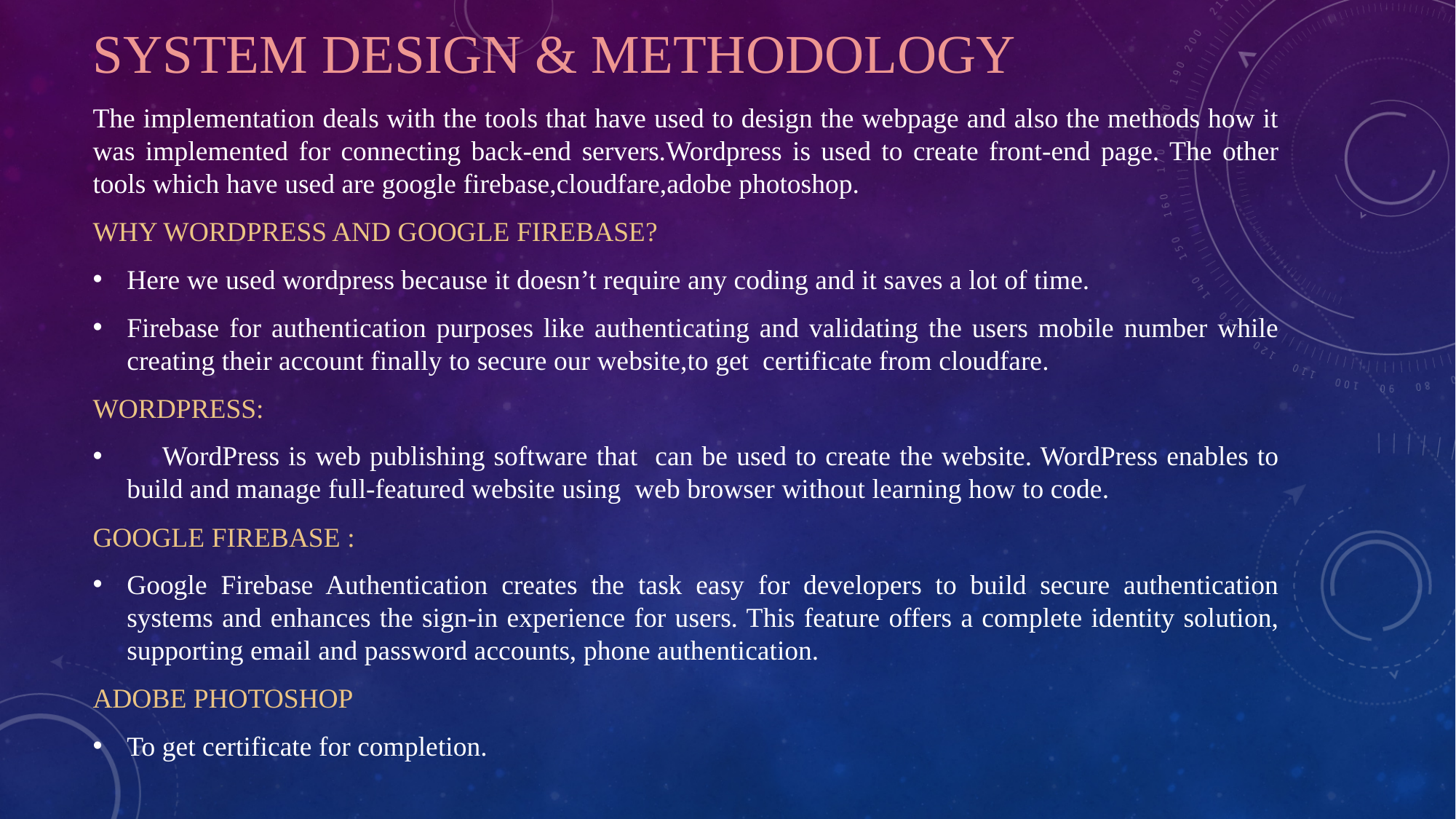

# SYSTEM DESIGN & METHODOLOGY
The implementation deals with the tools that have used to design the webpage and also the methods how it was implemented for connecting back-end servers.Wordpress is used to create front-end page. The other tools which have used are google firebase,cloudfare,adobe photoshop.
WHY WORDPRESS AND GOOGLE FIREBASE?
Here we used wordpress because it doesn’t require any coding and it saves a lot of time.
Firebase for authentication purposes like authenticating and validating the users mobile number while creating their account finally to secure our website,to get  certificate from cloudfare.
WORDPRESS:
    WordPress is web publishing software that  can be used to create the website. WordPress enables to build and manage full-featured website using  web browser without learning how to code.
GOOGLE FIREBASE :
Google Firebase Authentication creates the task easy for developers to build secure authentication systems and enhances the sign-in experience for users. This feature offers a complete identity solution, supporting email and password accounts, phone authentication.
ADOBE PHOTOSHOP
To get certificate for completion.